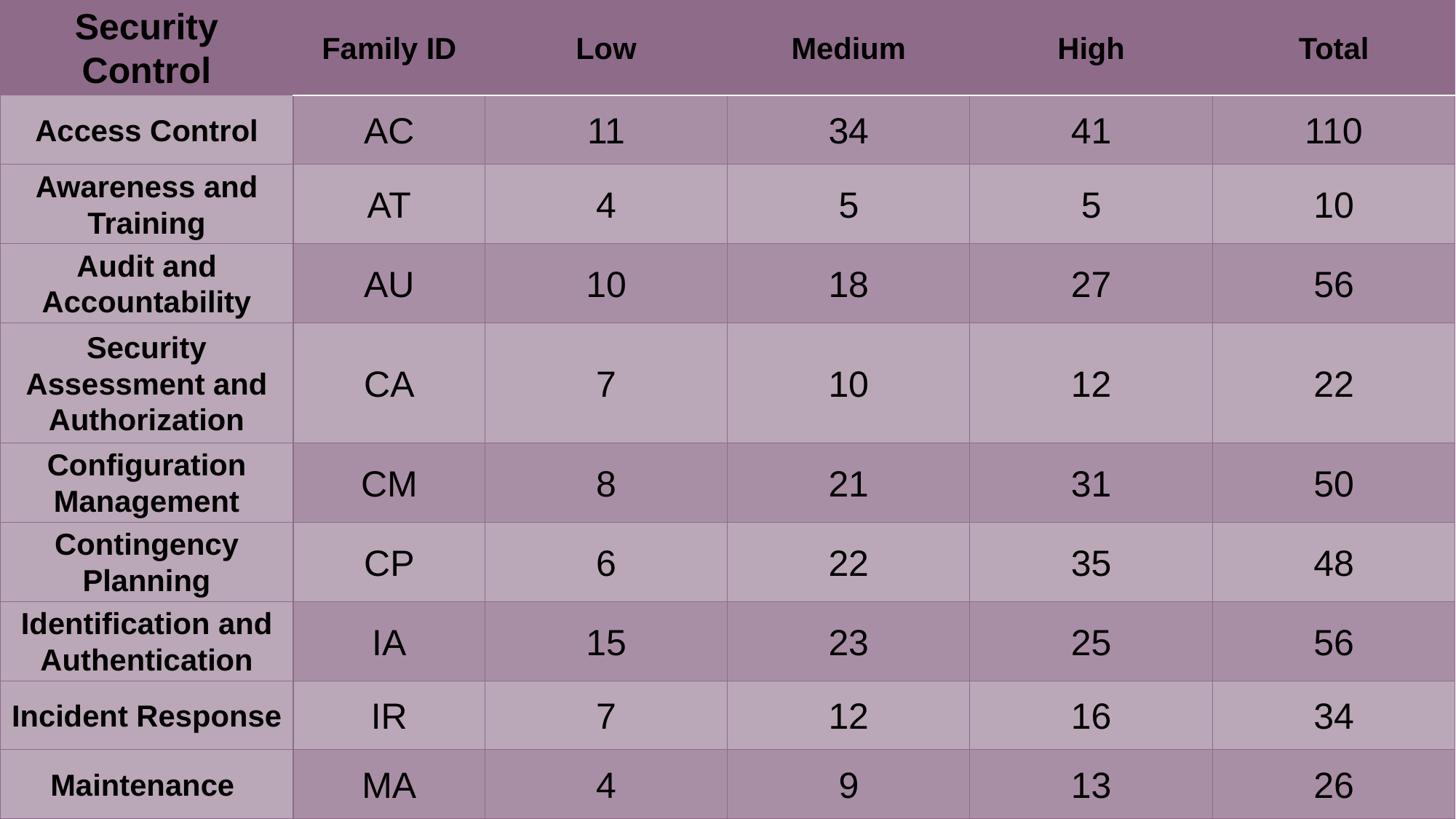

| Security Control | Family ID | Low | Medium | High | Total |
| --- | --- | --- | --- | --- | --- |
| Access Control | AC | 11 | 34 | 41 | 110 |
| Awareness and Training | AT | 4 | 5 | 5 | 10 |
| Audit and Accountability | AU | 10 | 18 | 27 | 56 |
| Security Assessment and Authorization | CA | 7 | 10 | 12 | 22 |
| Configuration Management | CM | 8 | 21 | 31 | 50 |
| Contingency Planning | CP | 6 | 22 | 35 | 48 |
| Identification and Authentication | IA | 15 | 23 | 25 | 56 |
| Incident Response | IR | 7 | 12 | 16 | 34 |
| Maintenance | MA | 4 | 9 | 13 | 26 |
# What is a Security Framework?